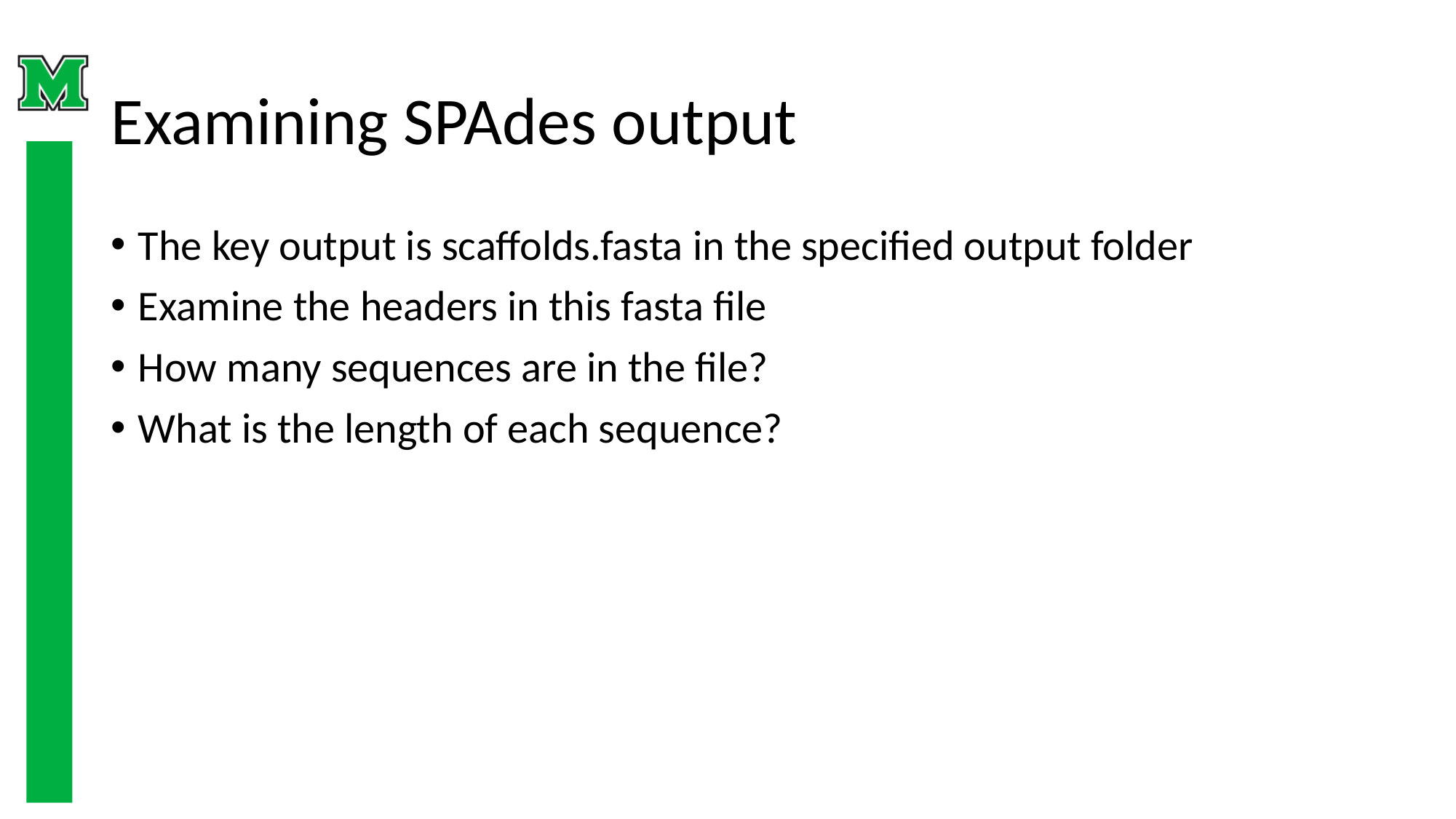

# Examining SPAdes output
The key output is scaffolds.fasta in the specified output folder
Examine the headers in this fasta file
How many sequences are in the file?
What is the length of each sequence?